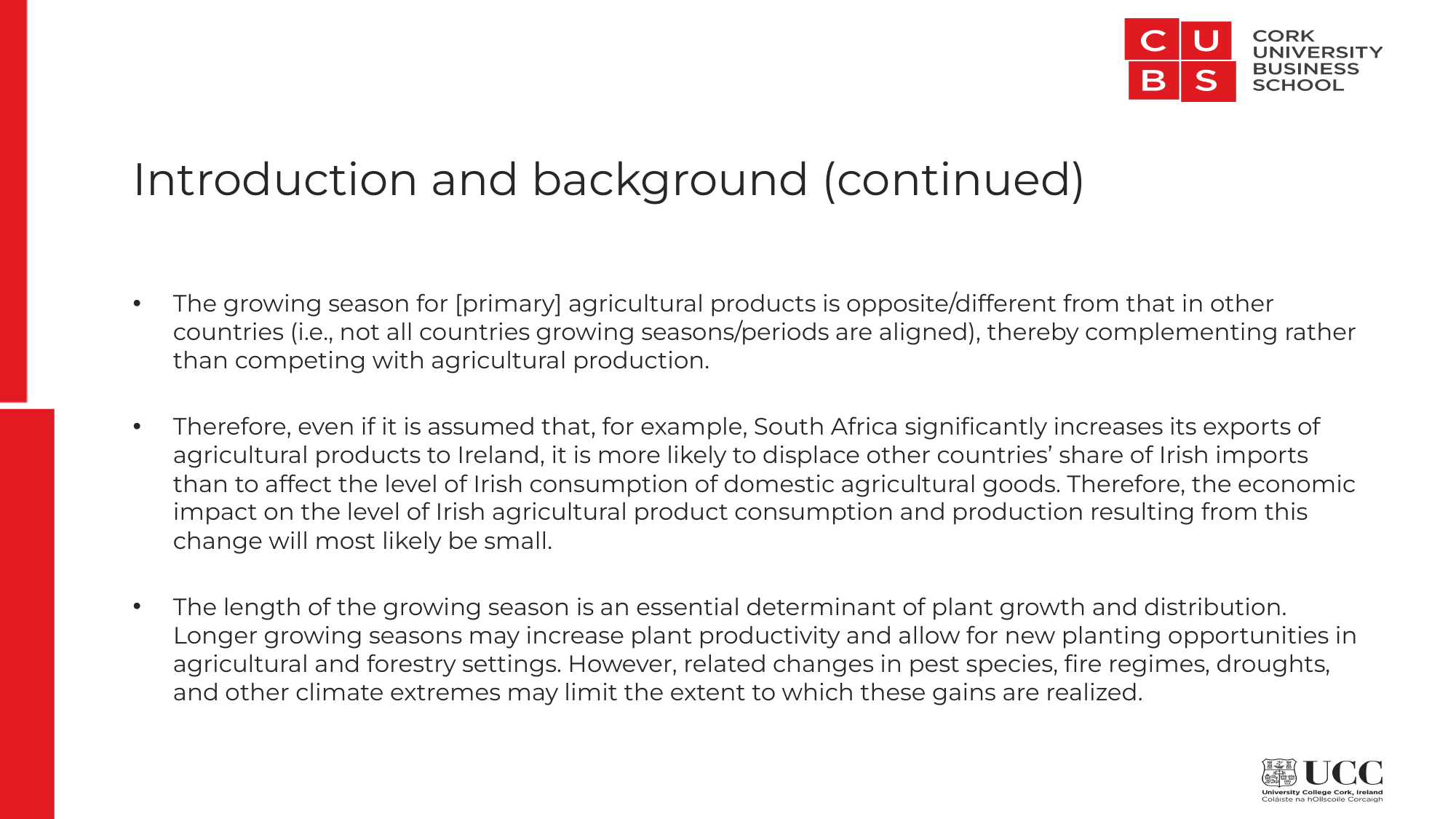

# Introduction and background (continued)
The growing season for [primary] agricultural products is opposite/different from that in other countries (i.e., not all countries growing seasons/periods are aligned), thereby complementing rather than competing with agricultural production.

Therefore, even if it is assumed that, for example, South Africa significantly increases its exports of agricultural products to Ireland, it is more likely to displace other countries’ share of Irish imports than to affect the level of Irish consumption of domestic agricultural goods. Therefore, the economic impact on the level of Irish agricultural product consumption and production resulting from this change will most likely be small.

The length of the growing season is an essential determinant of plant growth and distribution. Longer growing seasons may increase plant productivity and allow for new planting opportunities in agricultural and forestry settings. However, related changes in pest species, fire regimes, droughts, and other climate extremes may limit the extent to which these gains are realized.